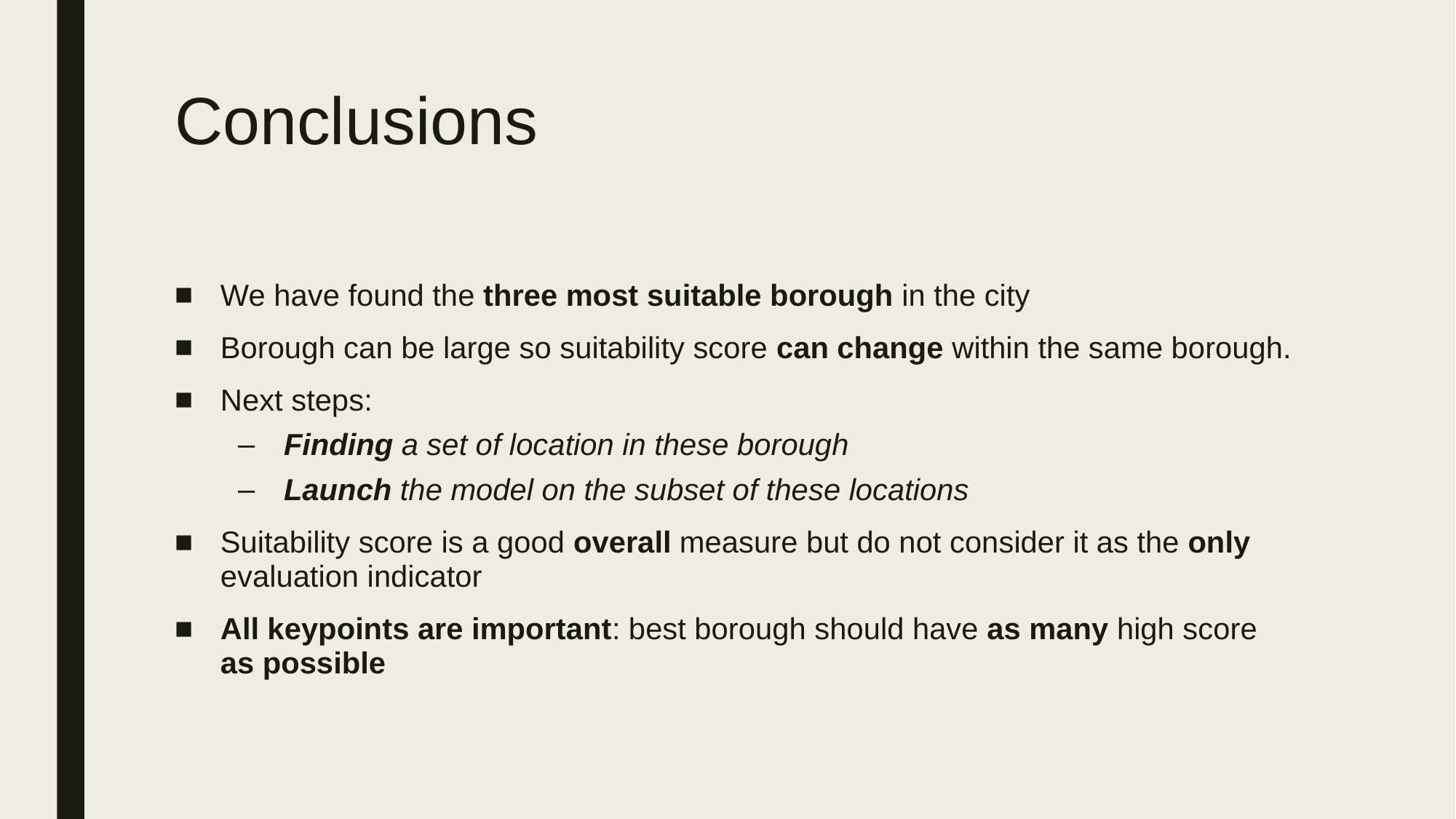

# Conclusions
We have found the three most suitable borough in the city
Borough can be large so suitability score can change within the same borough.
Next steps:
Finding a set of location in these borough
Launch the model on the subset of these locations
Suitability score is a good overall measure but do not consider it as the only evaluation indicator
All keypoints are important: best borough should have as many high score as possible